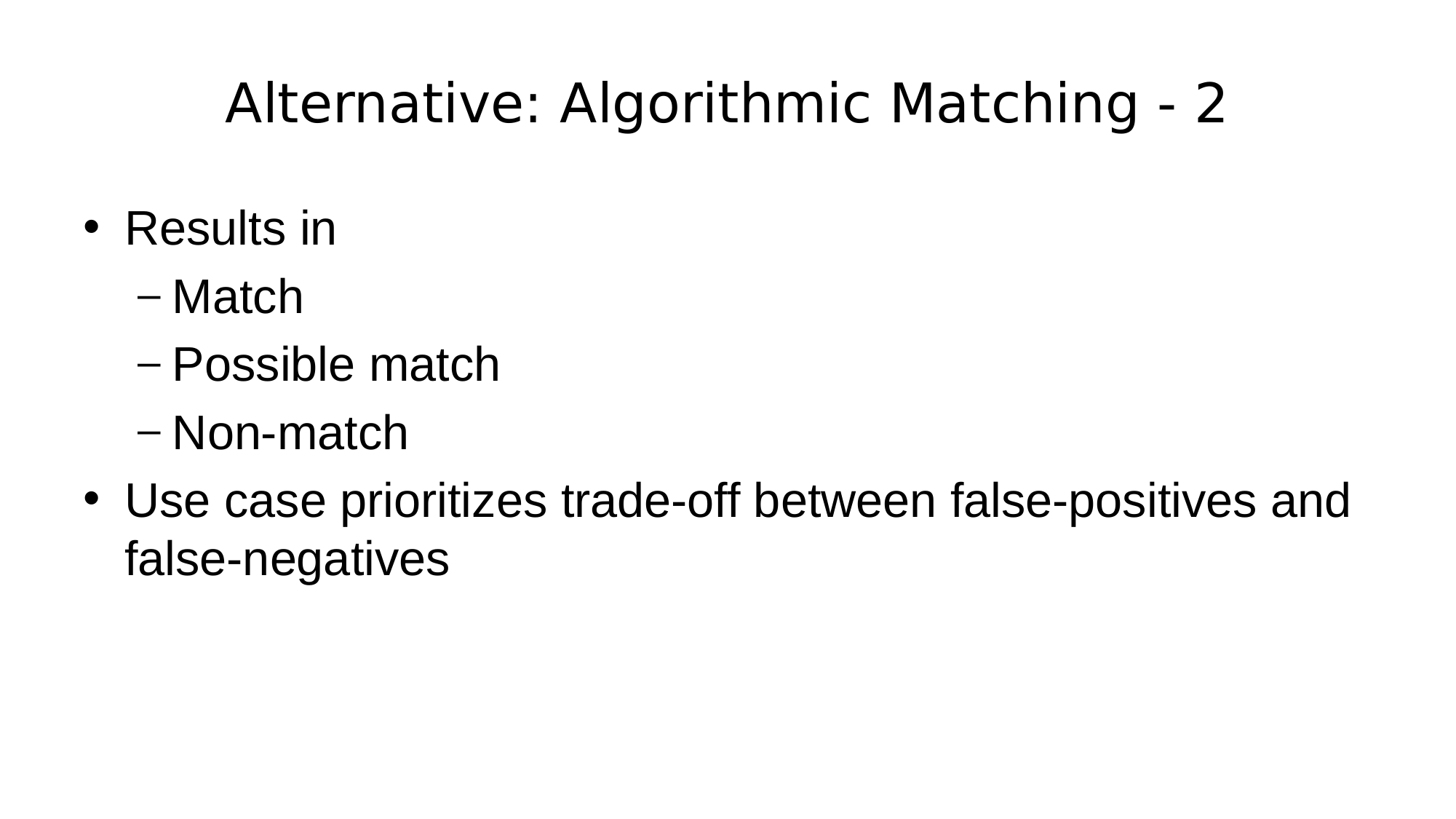

# Alternative: Algorithmic Matching - 2
Results in
Match
Possible match
Non-match
Use case prioritizes trade-off between false-positives and false-negatives